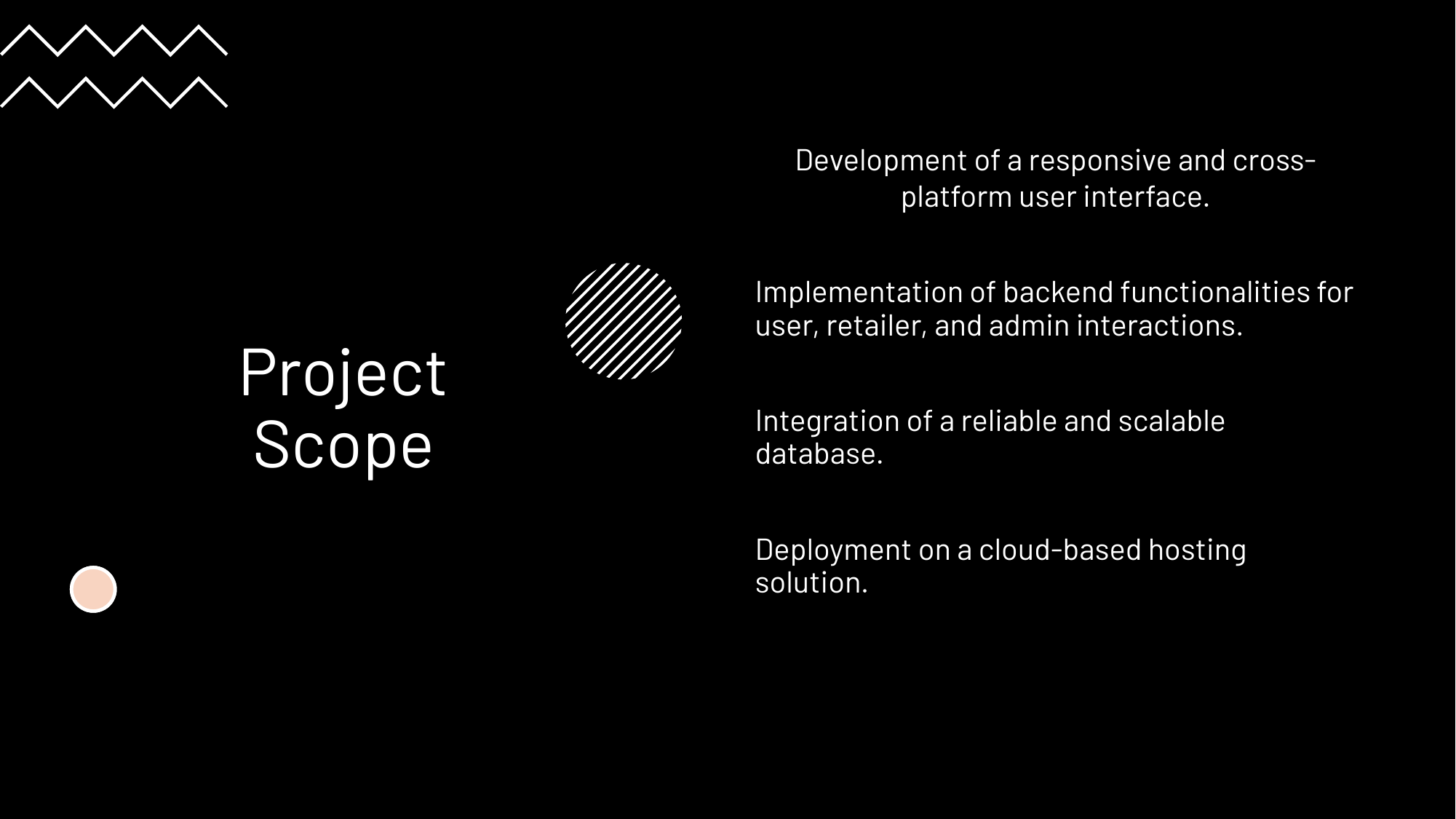

# Project Scope
Development of a responsive and cross-platform user interface.

Implementation of backend functionalities for user, retailer, and admin interactions.

Integration of a reliable and scalable database.

Deployment on a cloud-based hosting solution.